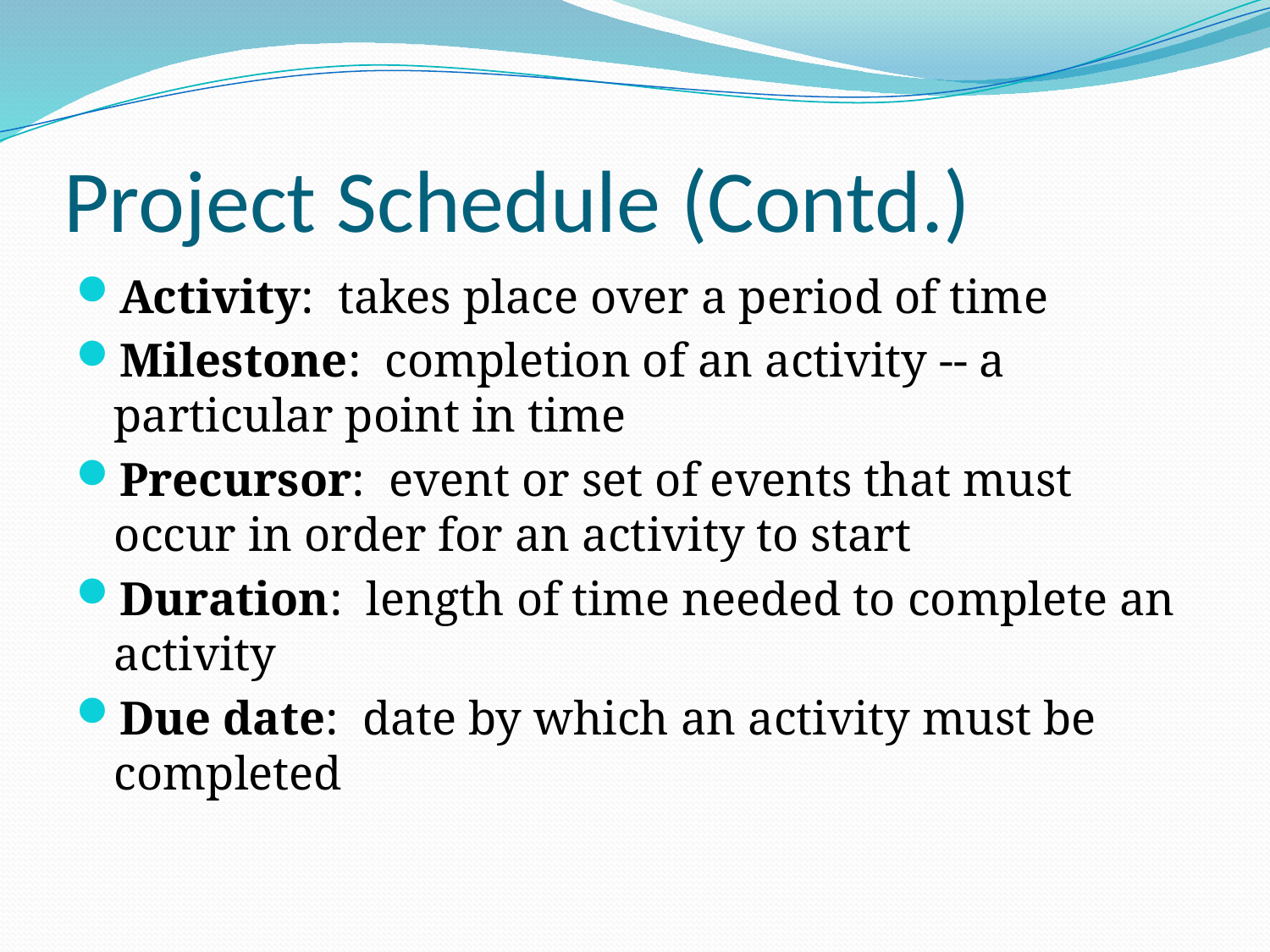

Project Schedule (Contd.)
Activity:  takes place over a period of time
Milestone:  completion of an activity -- a particular point in time
Precursor:  event or set of events that must occur in order for an activity to start
Duration:  length of time needed to complete an activity
Due date:  date by which an activity must be completed